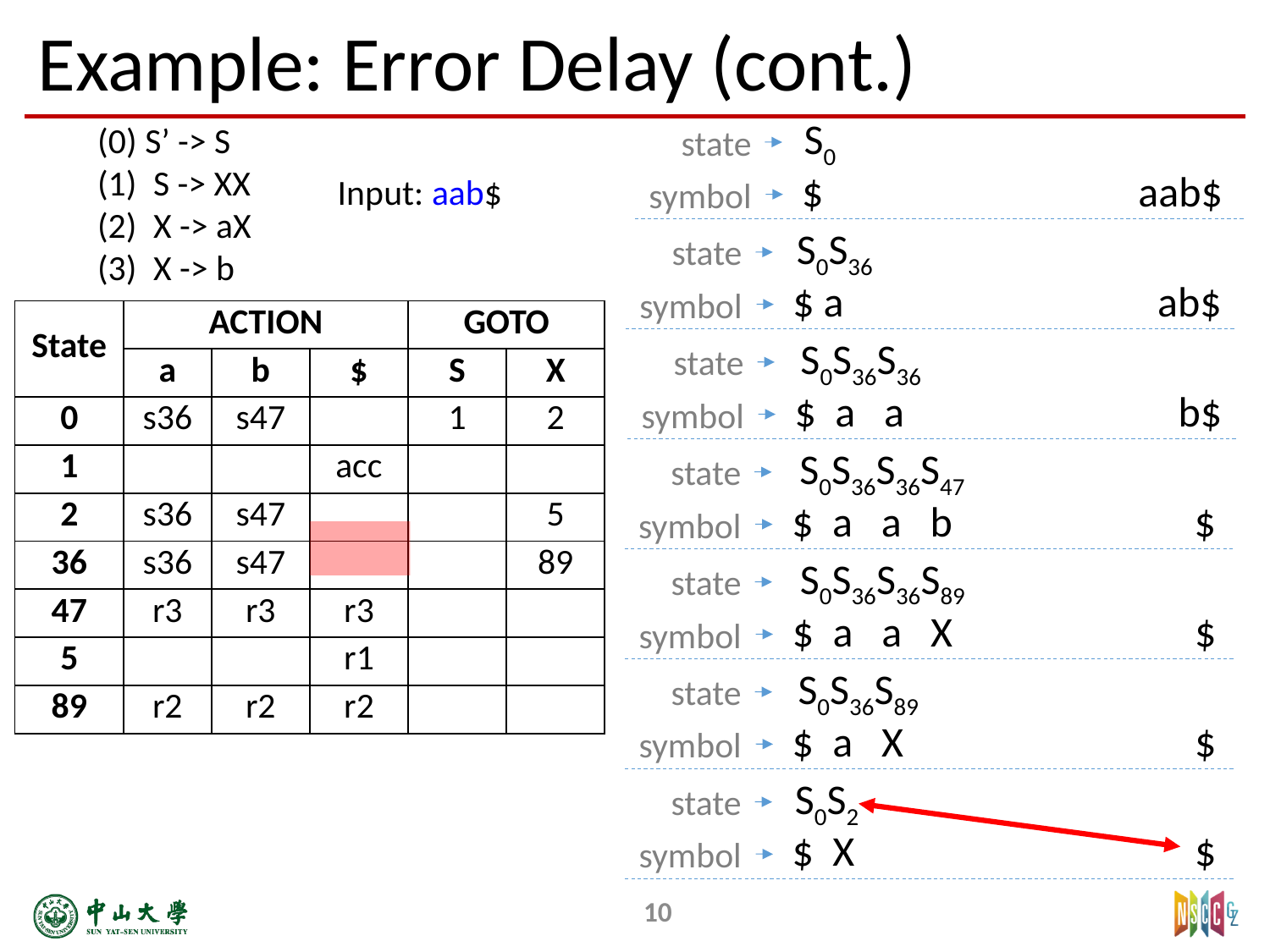

# Example: Error Delay (cont.)
S0
state
symbol
aab$
$
(0) S’ -> S
 S -> XX
 X -> aX
 X -> b
Input: aab$
S0S36
state
symbol
   ab$
$ a
| State | ACTION |  |  | GOTO |  |
| --- | --- | --- | --- | --- | --- |
|  | a | b | $ | S | X |
| 0 | s36 | s47 |  | 1 | 2 |
| 1 |  |  | acc |  |  |
| 2 | s36 | s47 |  |  | 5 |
| 36 | s36 | s47 |  |  | 89 |
| 47 | r3 | r3 | r3 |  |  |
| 5 |  |  | r1 |  |  |
| 89 | r2 | r2 | r2 |  |  |
S0S36S36
state
symbol
     b$
$  a   a
S0S36S36S47
state
symbol
       $
$  a   a   b

S0S36S36S89
state
symbol
       $
$  a   a   X
S0S36S89
state
symbol
       $
$  a   X
S0S2
state
symbol
       $
$  X
10